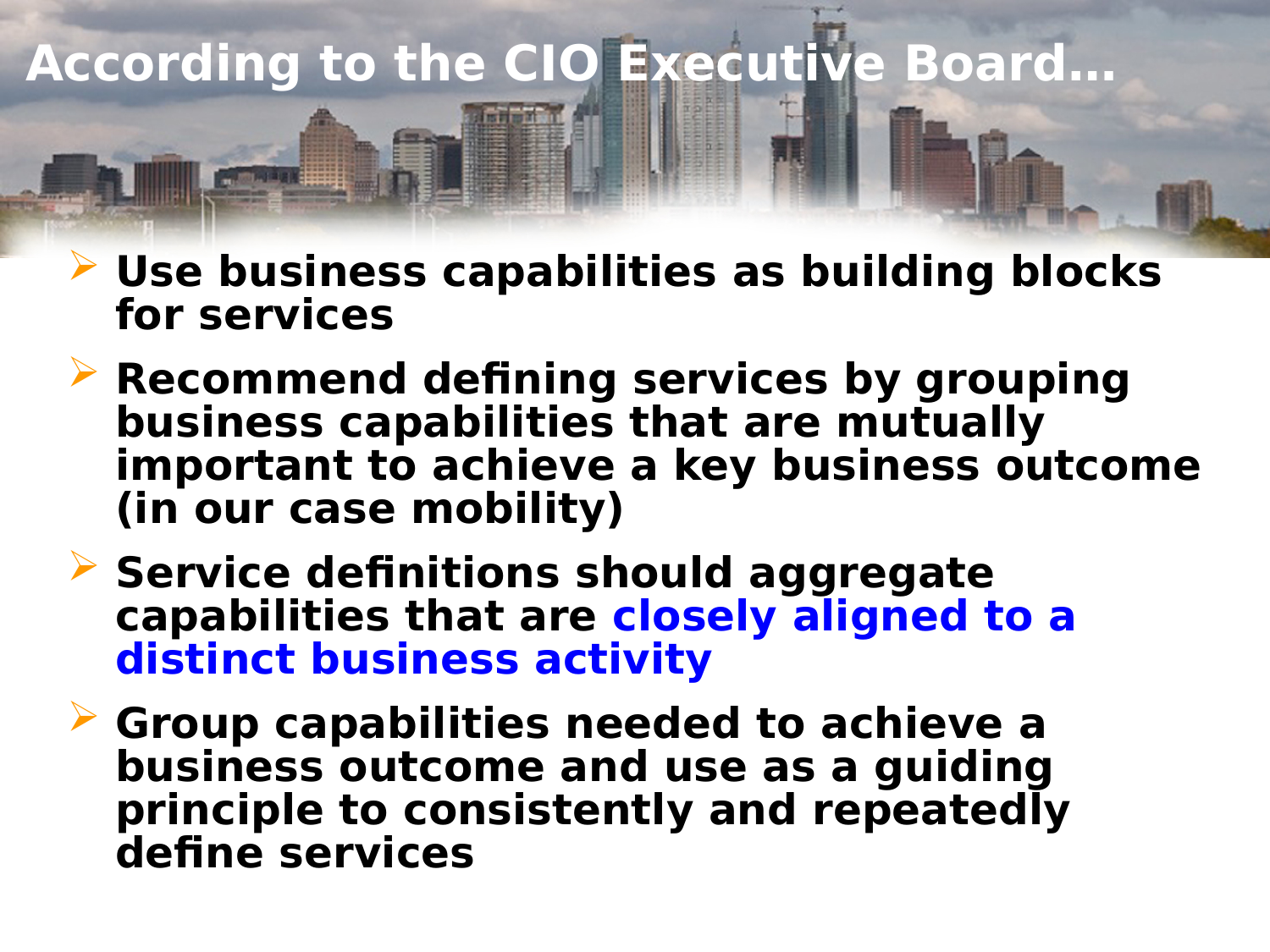

# According to the CIO Executive Board…
Use business capabilities as building blocks for services
Recommend defining services by grouping business capabilities that are mutually important to achieve a key business outcome (in our case mobility)
Service definitions should aggregate  capabilities that are closely aligned to a distinct business activity
Group capabilities needed to achieve a business outcome and use as a guiding principle to consistently and repeatedly define services